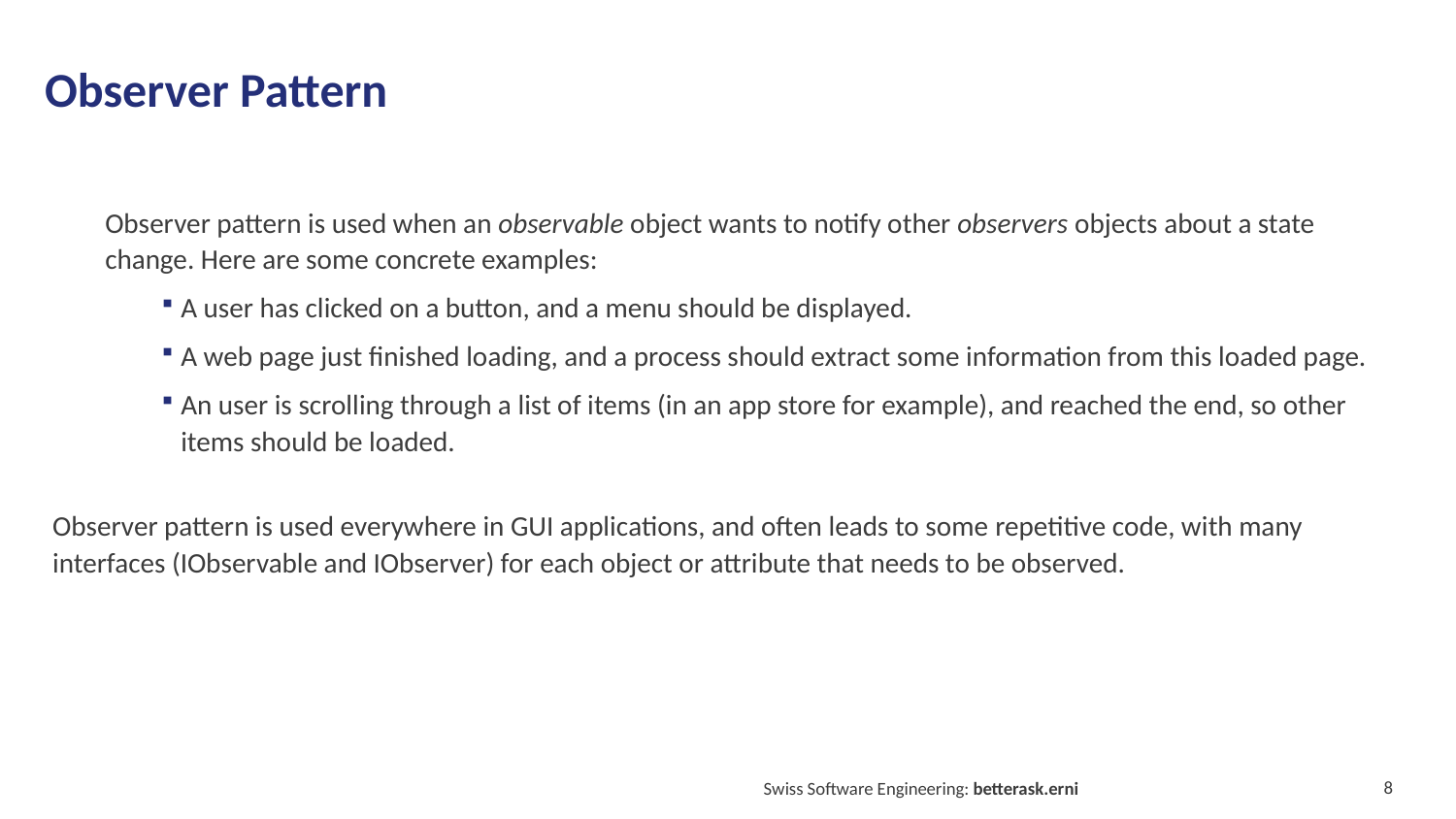

# Observer Pattern
Observer pattern is used when an observable object wants to notify other observers objects about a state change. Here are some concrete examples:
A user has clicked on a button, and a menu should be displayed.
A web page just finished loading, and a process should extract some information from this loaded page.
An user is scrolling through a list of items (in an app store for example), and reached the end, so other items should be loaded.
Observer pattern is used everywhere in GUI applications, and often leads to some repetitive code, with many interfaces (IObservable and IObserver) for each object or attribute that needs to be observed.
8
Swiss Software Engineering: betterask.erni